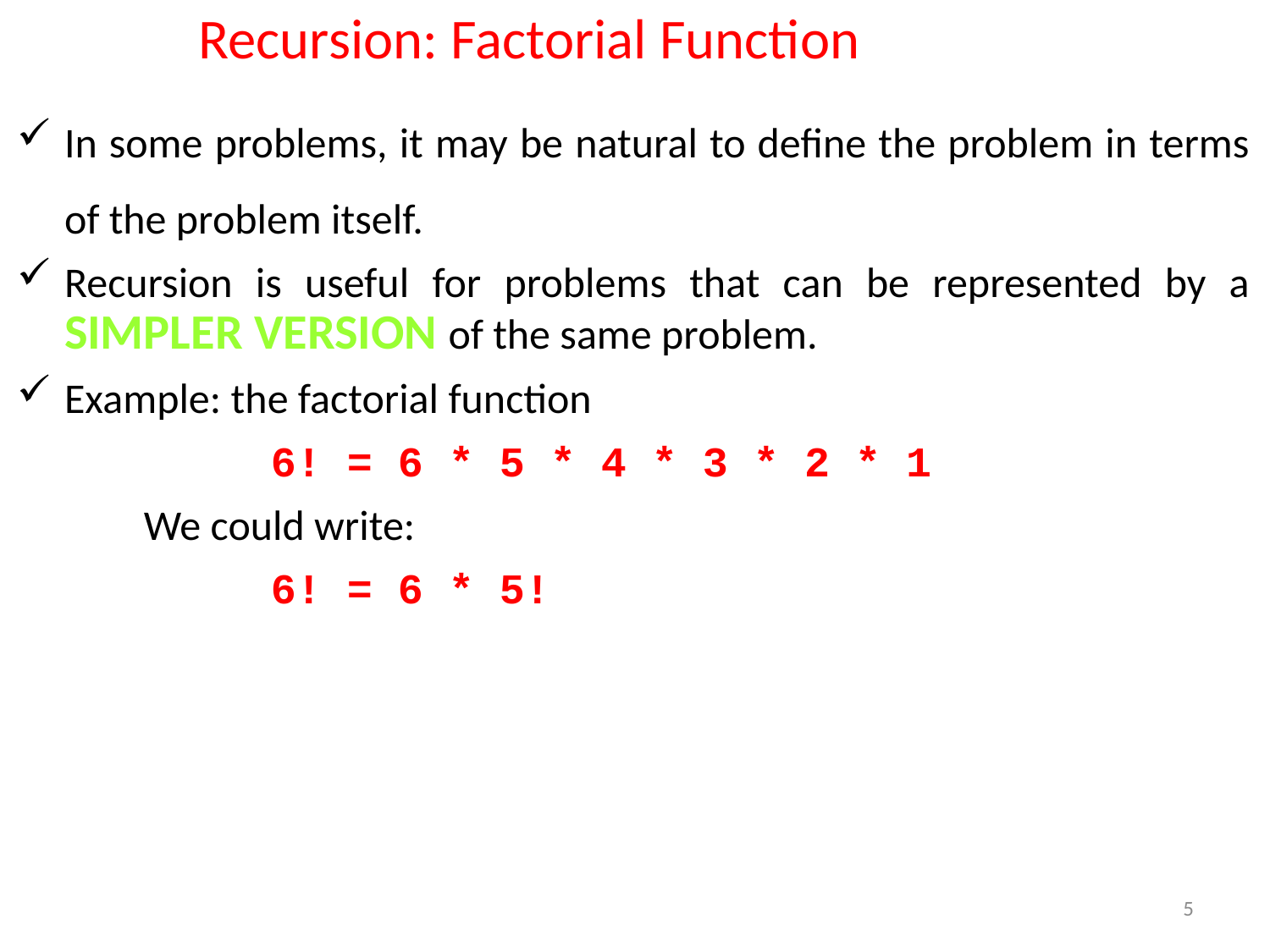

Recursion: Factorial Function
In some problems, it may be natural to define the problem in terms of the problem itself.
Recursion is useful for problems that can be represented by a SIMPLER VERSION of the same problem.
Example: the factorial function
		6! = 6 * 5 * 4 * 3 * 2 * 1
	We could write:
		6! = 6 * 5!

5